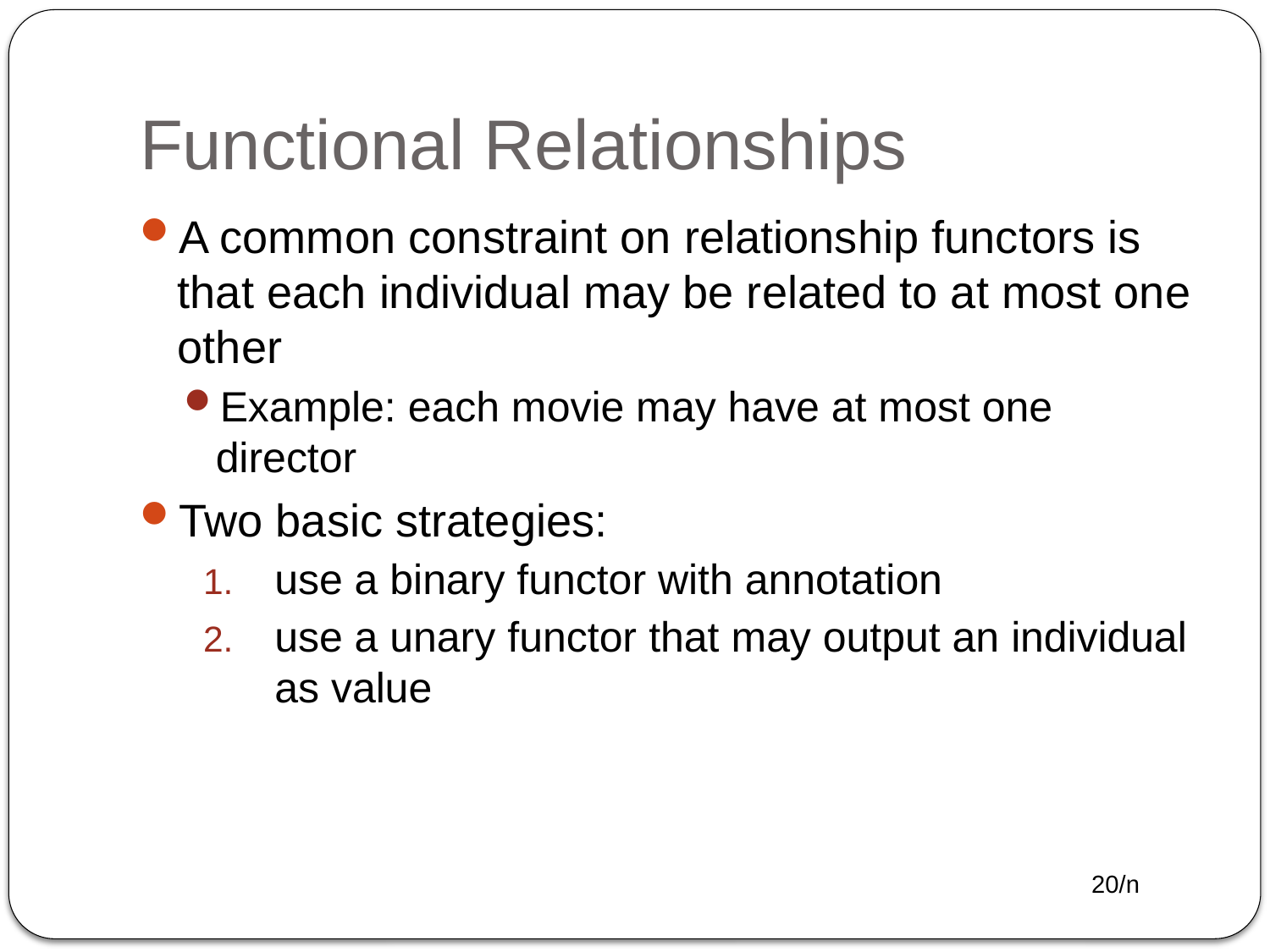

# Functional Relationships
A common constraint on relationship functors is that each individual may be related to at most one other
Example: each movie may have at most one director
Two basic strategies:
use a binary functor with annotation
use a unary functor that may output an individual as value